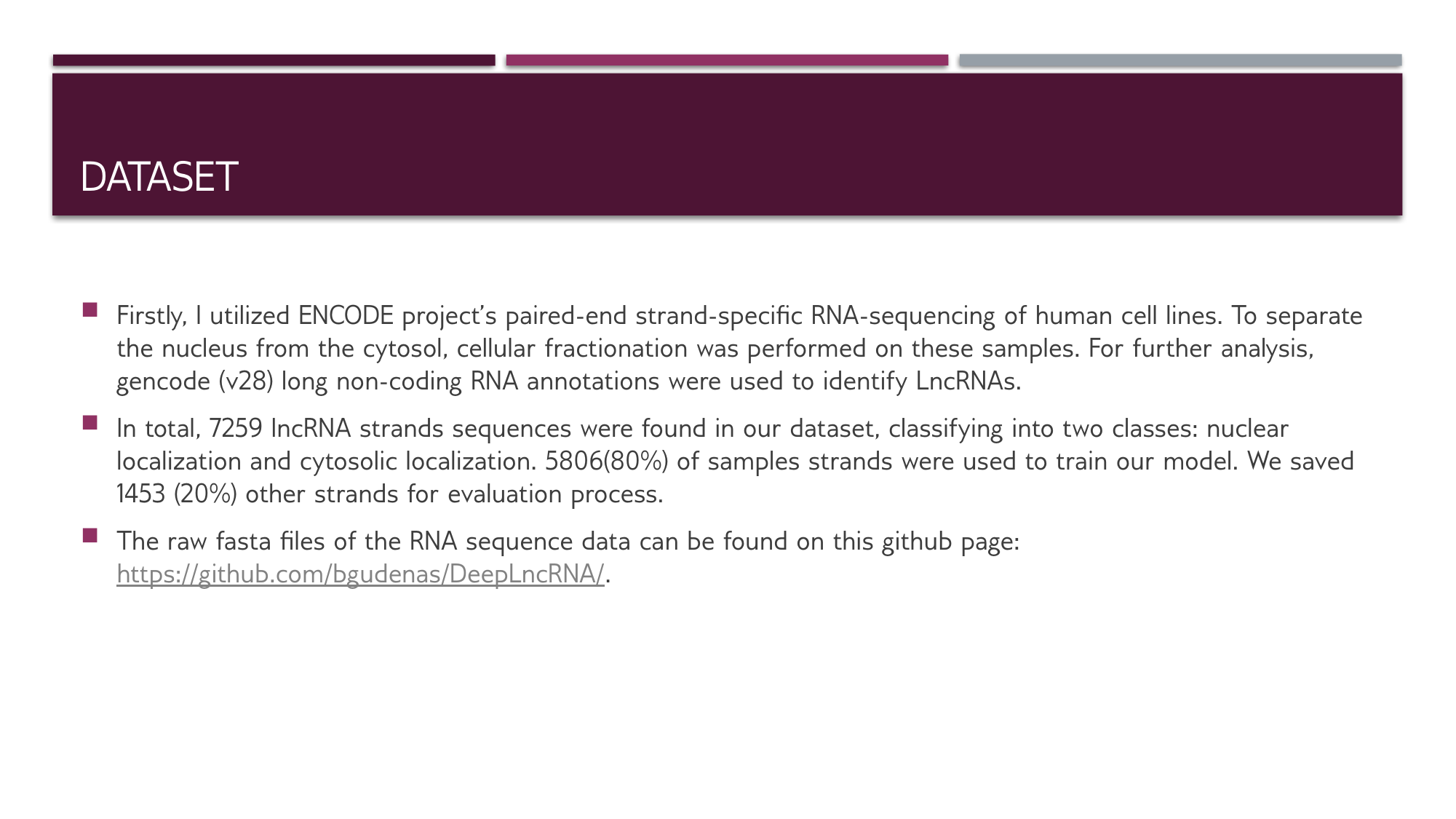

# Dataset
Firstly, I utilized ENCODE project’s paired-end strand-specific RNA-sequencing of human cell lines. To separate the nucleus from the cytosol, cellular fractionation was performed on these samples. For further analysis, gencode (v28) long non-coding RNA annotations were used to identify LncRNAs.
In total, 7259 lncRNA strands sequences were found in our dataset, classifying into two classes: nuclear localization and cytosolic localization. 5806(80%) of samples strands were used to train our model. We saved 1453 (20%) other strands for evaluation process.
The raw fasta files of the RNA sequence data can be found on this github page: https://github.com/bgudenas/DeepLncRNA/.